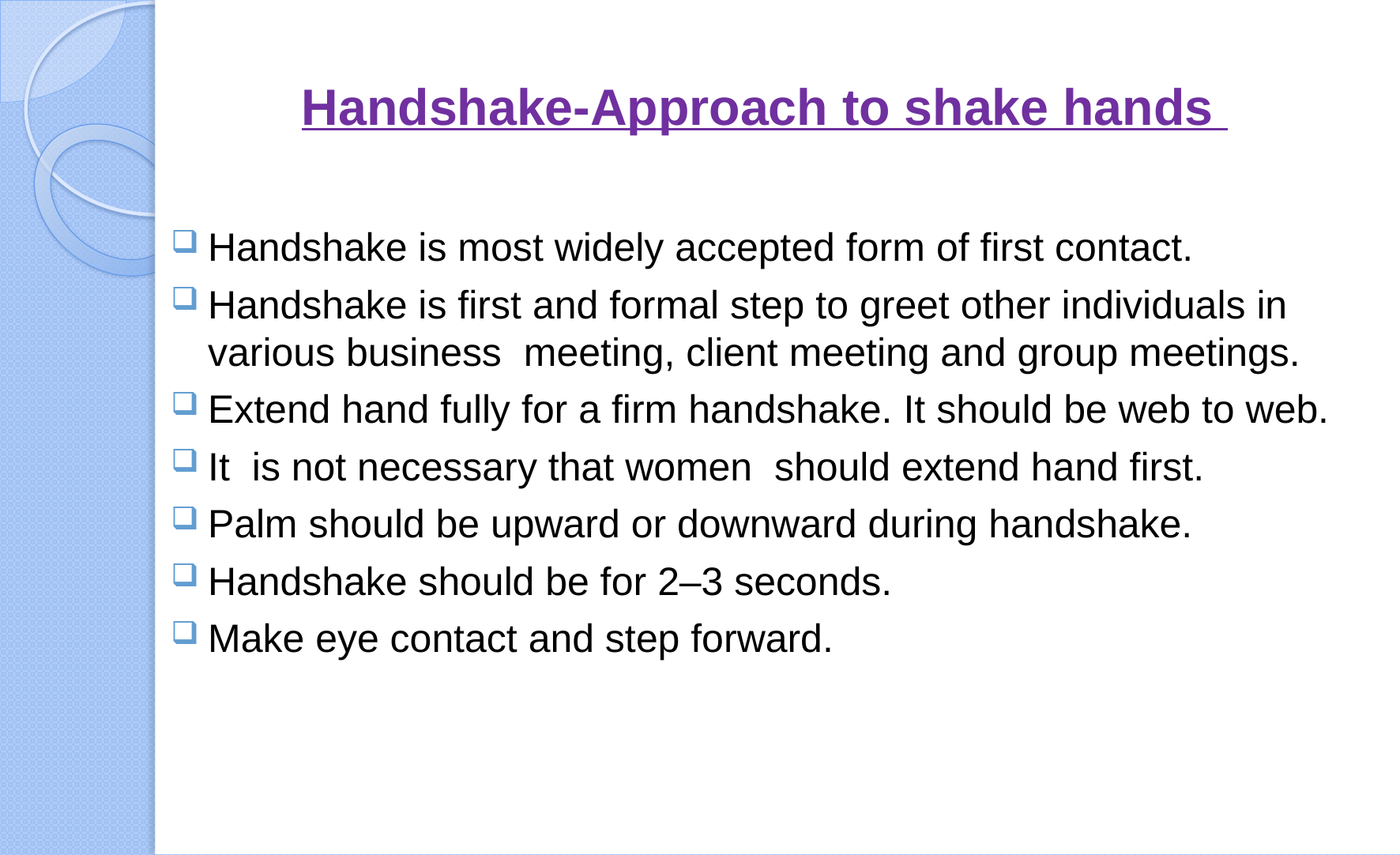

# Handshake-Approach to shake hands
Handshake is most widely accepted form of first contact.
Handshake is first and formal step to greet other individuals in various business  meeting, client meeting and group meetings.
Extend hand fully for a firm handshake. It should be web to web.
It  is not necessary that women  should extend hand first.
Palm should be upward or downward during handshake.
Handshake should be for 2–3 seconds.
Make eye contact and step forward.